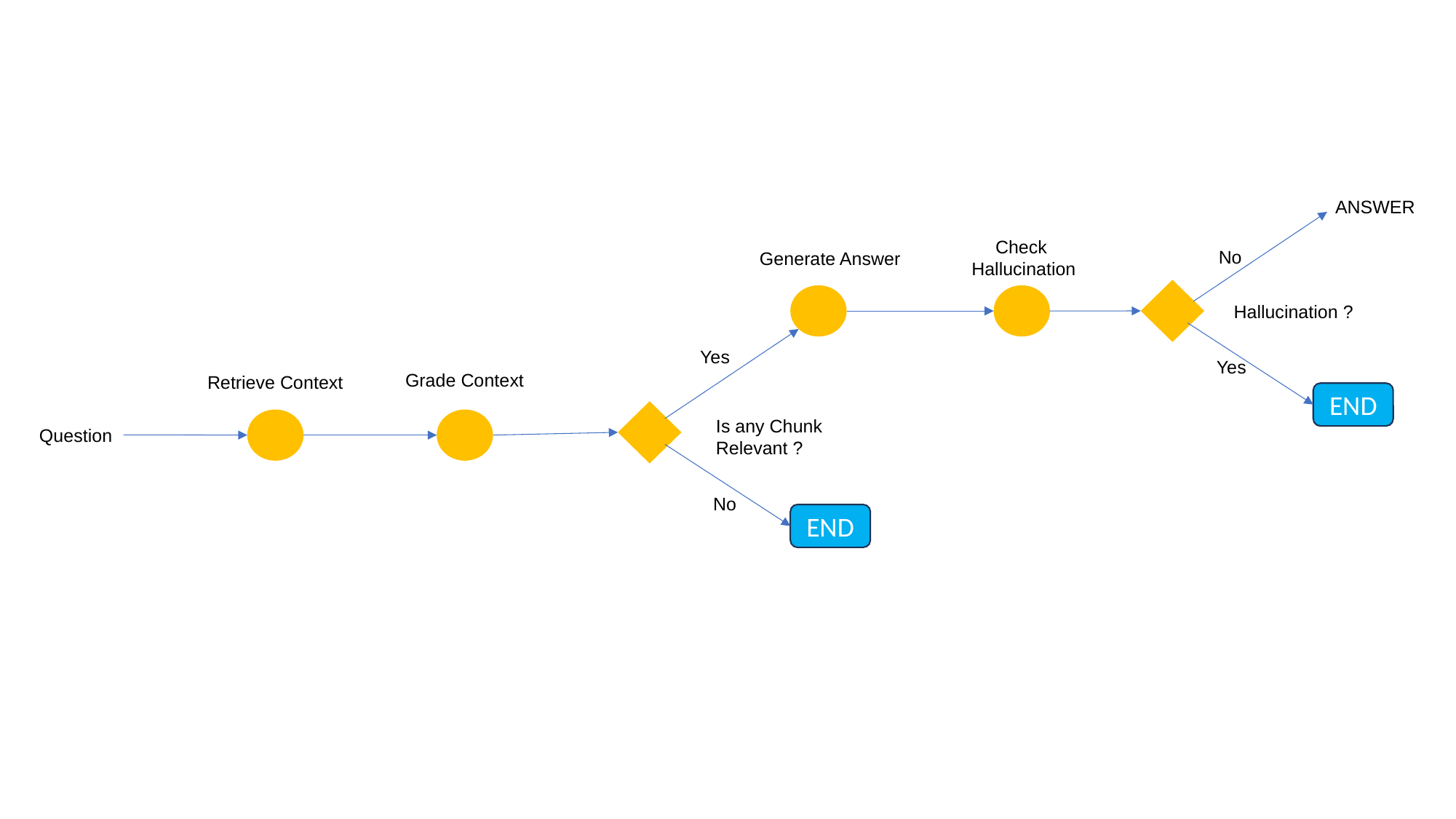

ANSWER
Check
Hallucination
No
Generate Answer

 Hallucination ?
Yes
Yes
Grade Context
Retrieve Context
END

Is any Chunk
Relevant ?
Question
No
END